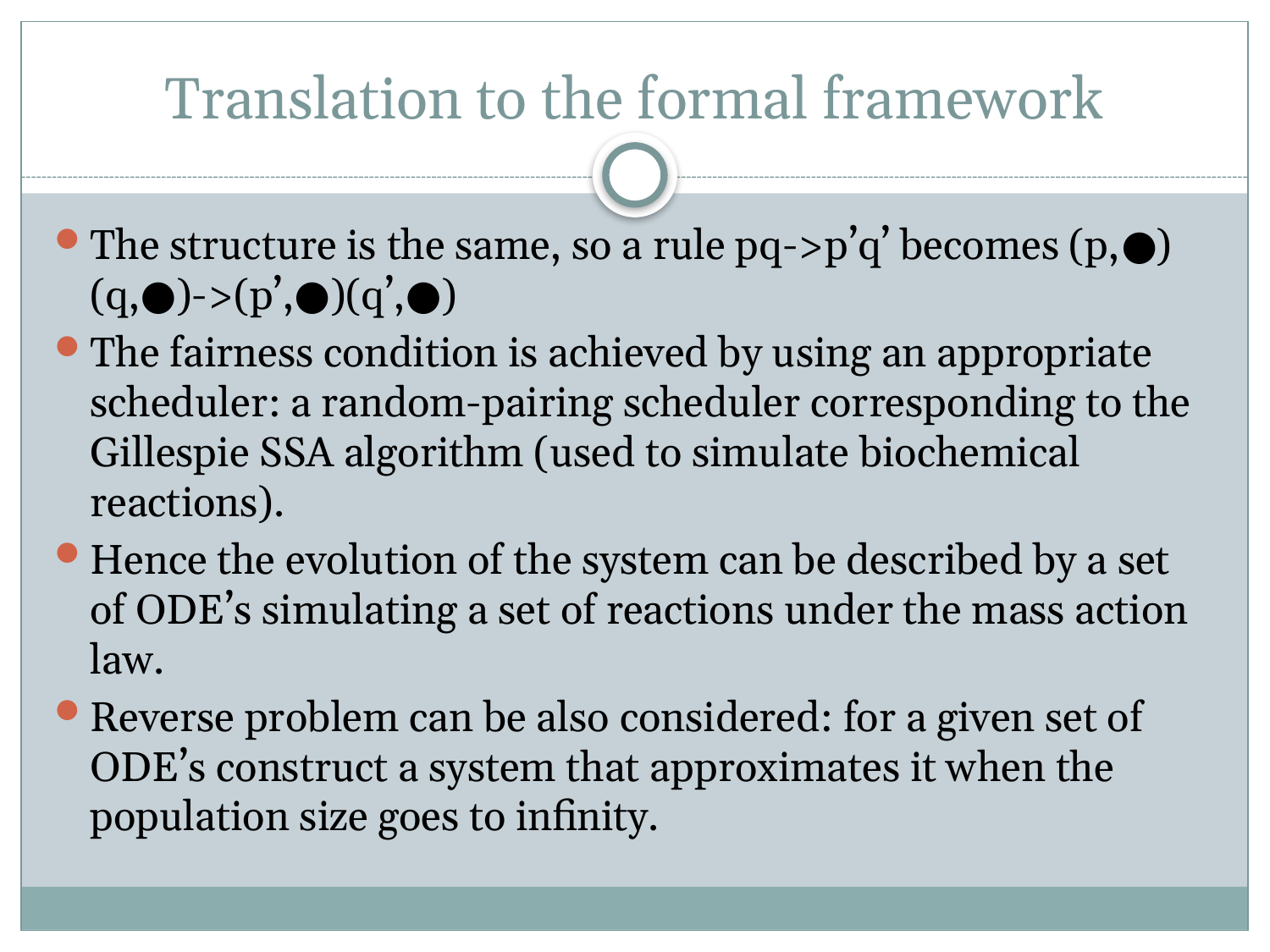

# Translation to the formal framework
The structure is the same, so a rule pq->p’q’ becomes (p,●)(q,●)->(p’,●)(q’,●)
The fairness condition is achieved by using an appropriate scheduler: a random-pairing scheduler corresponding to the Gillespie SSA algorithm (used to simulate biochemical reactions).
Hence the evolution of the system can be described by a set of ODE’s simulating a set of reactions under the mass action law.
Reverse problem can be also considered: for a given set of ODE’s construct a system that approximates it when the population size goes to infinity.